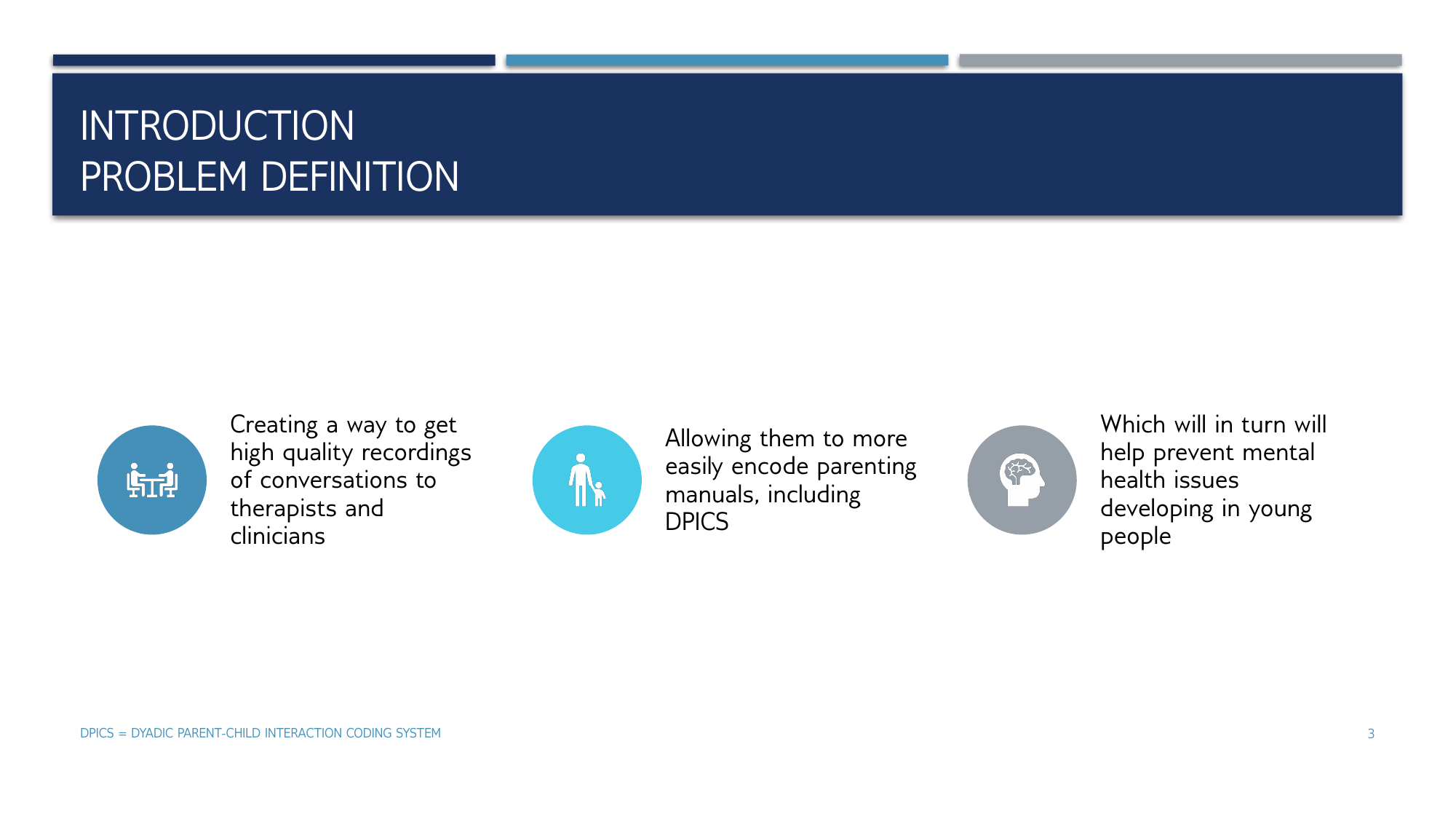

# Introduction Problem Definition
Creating a way to get high quality recordings of conversations to therapists and clinicians
Allowing them to more easily encode parenting manuals, including DPICS
Which will in turn will help prevent mental health issues developing in young people
DPICS = DYADIC PARENT-CHILD INTERACTION CODING SYSTEM
3